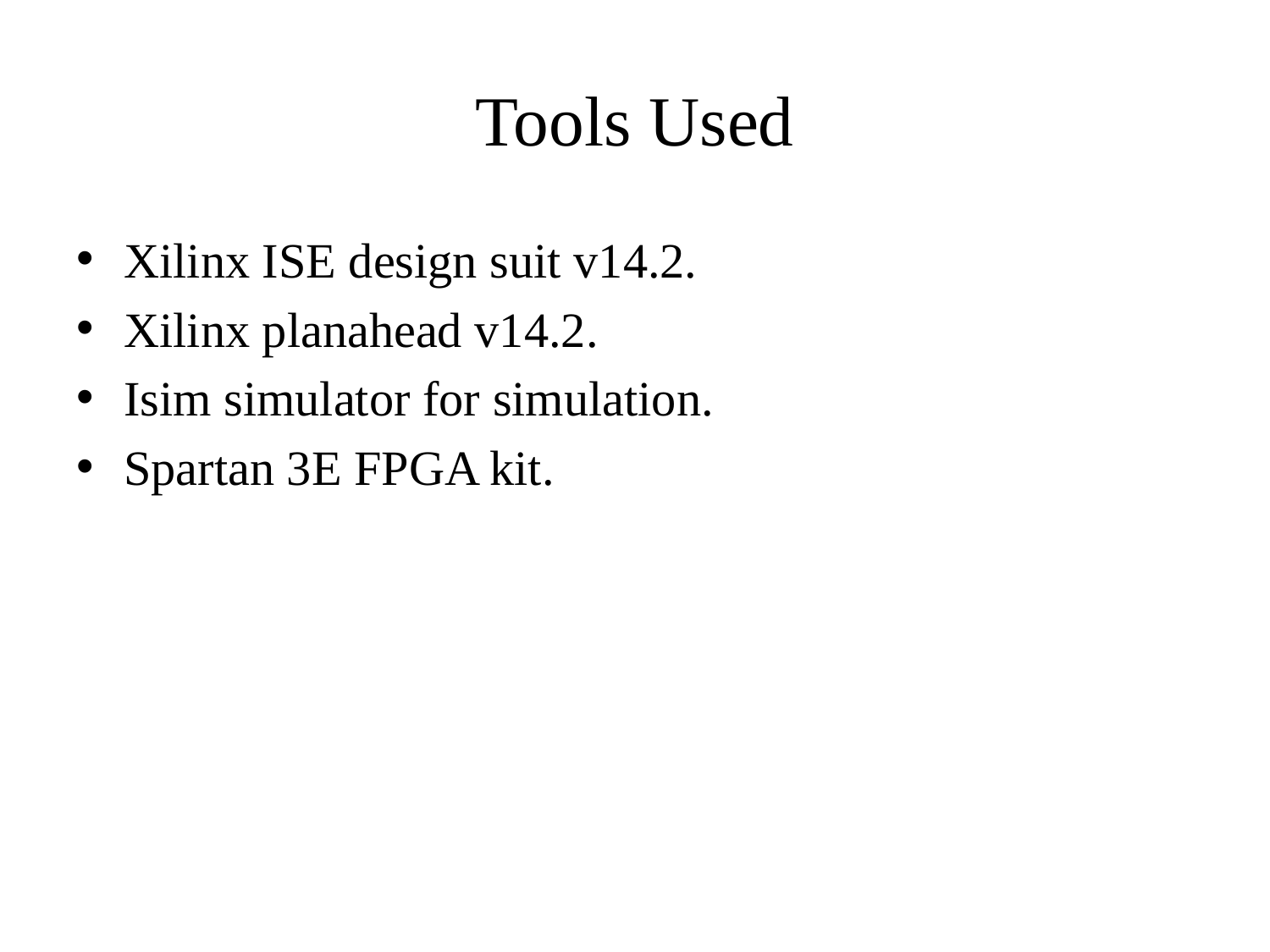

# Tools Used
Xilinx ISE design suit v14.2.
Xilinx planahead v14.2.
Isim simulator for simulation.
Spartan 3E FPGA kit.